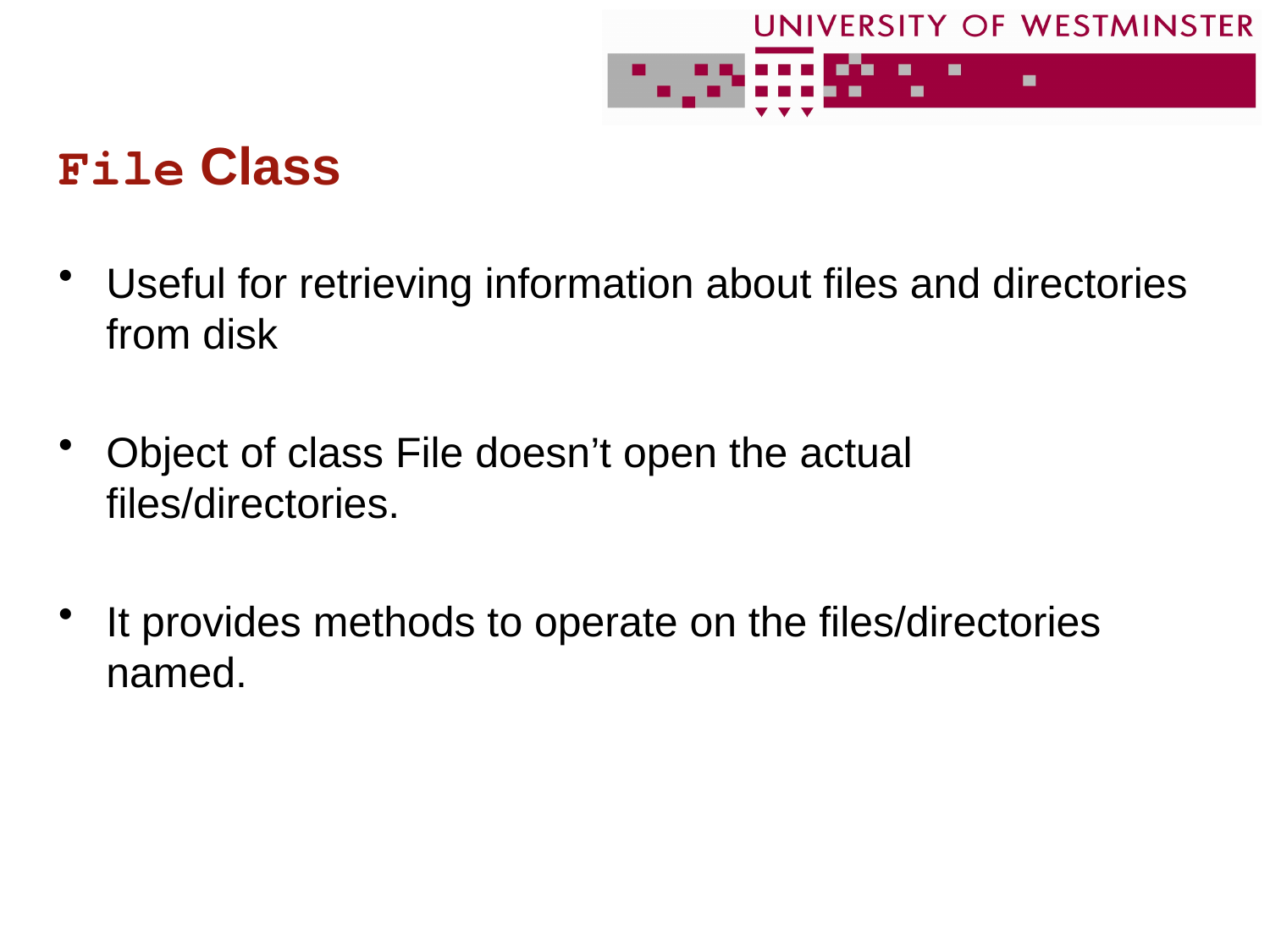

# File Class
Useful for retrieving information about files and directories from disk

Object of class File doesn’t open the actual files/directories.

It provides methods to operate on the files/directories named.